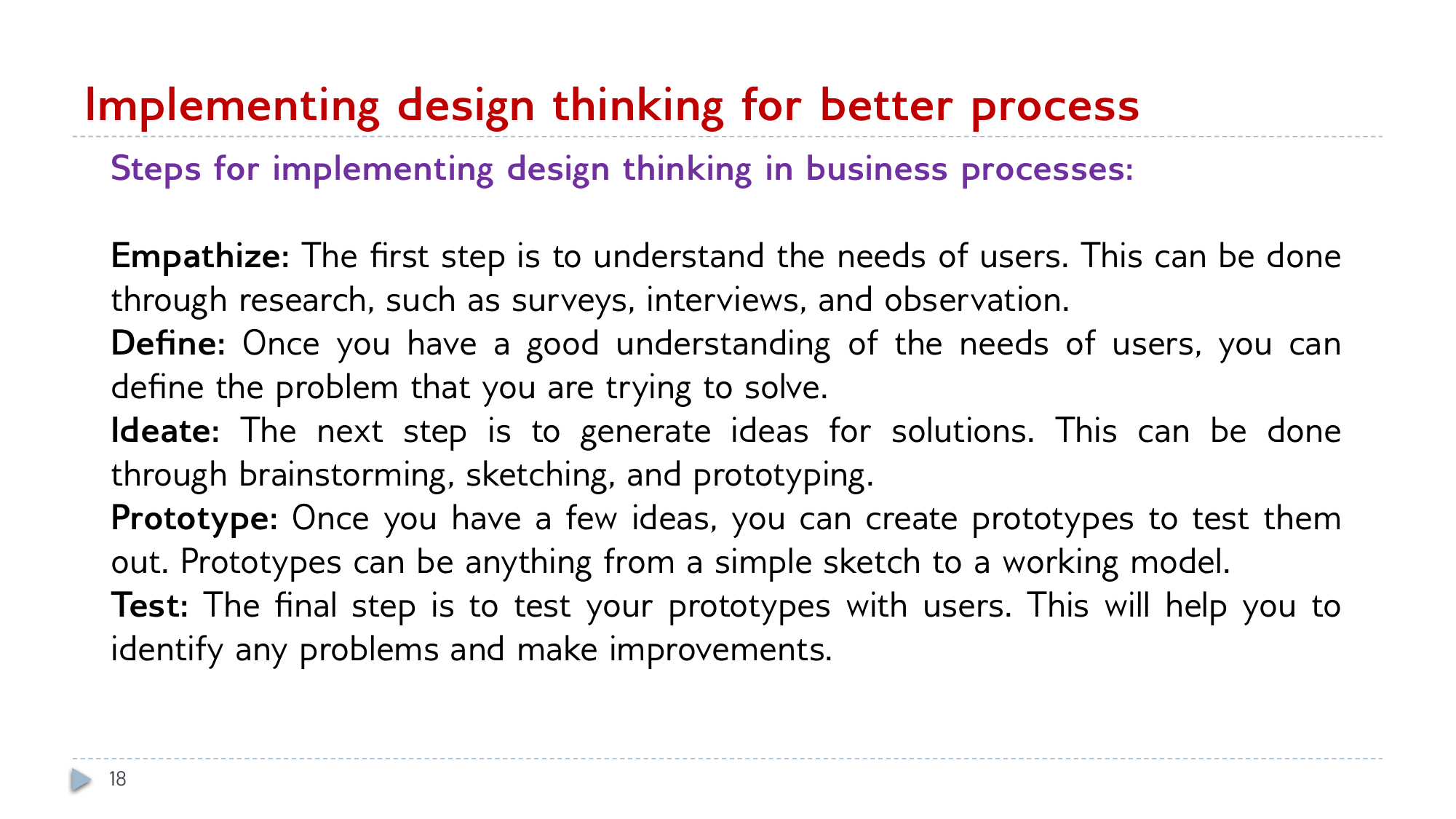

# Implementing design thinking for better process
Steps for implementing design thinking in business processes:

Empathize: The first step is to understand the needs of users. This can be done through research, such as surveys, interviews, and observation.
Define: Once you have a good understanding of the needs of users, you can define the problem that you are trying to solve.
Ideate: The next step is to generate ideas for solutions. This can be done through brainstorming, sketching, and prototyping.
Prototype: Once you have a few ideas, you can create prototypes to test them out. Prototypes can be anything from a simple sketch to a working model.
Test: The final step is to test your prototypes with users. This will help you to identify any problems and make improvements.
18